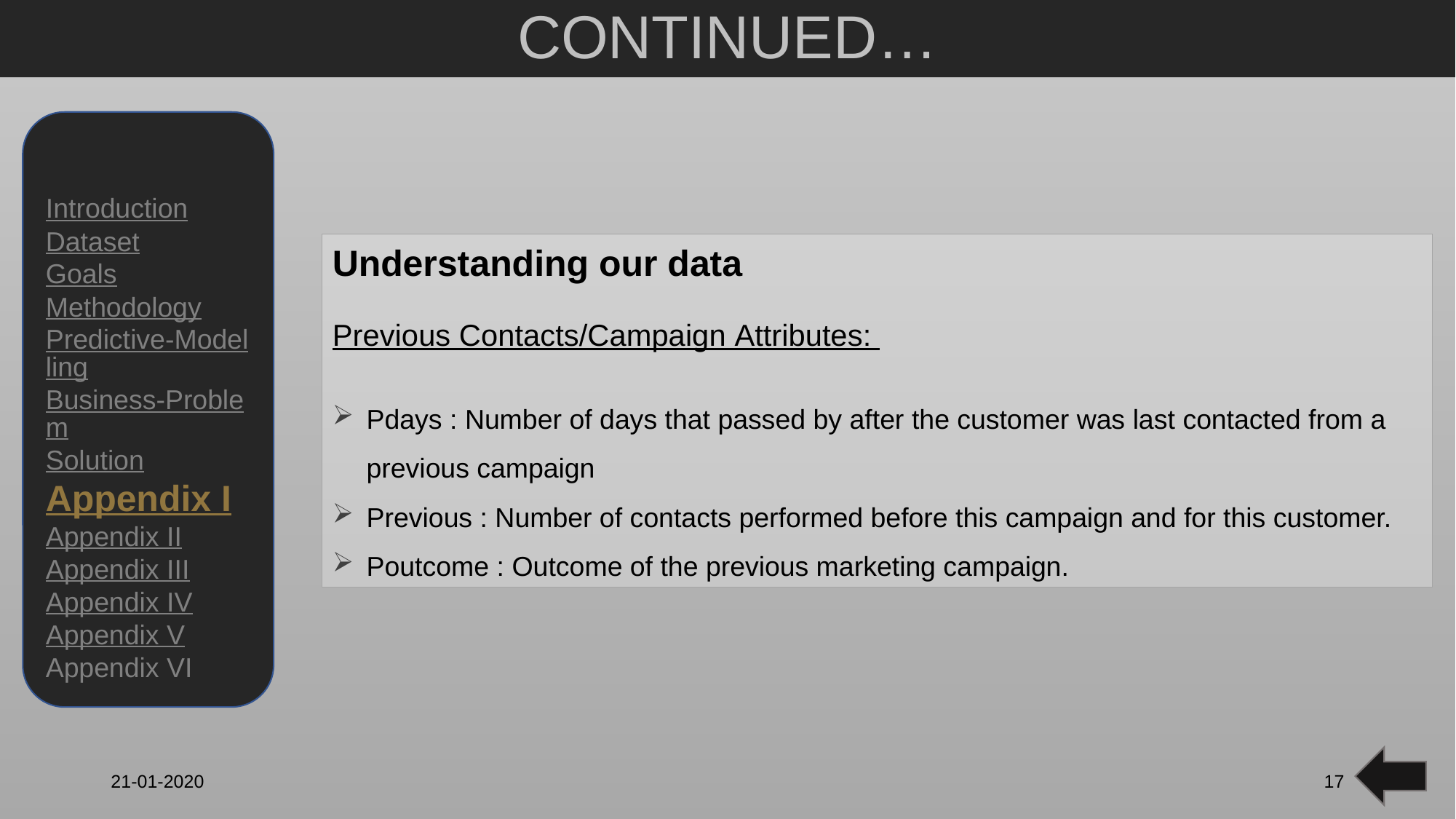

# CONTINUED…
Understanding our data

Previous Contacts/Campaign Attributes:

Pdays : Number of days that passed by after the customer was last contacted from a previous campaign
Previous : Number of contacts performed before this campaign and for this customer.
Poutcome : Outcome of the previous marketing campaign.
Introduction
Dataset
Goals
Methodology
Predictive-Modelling
Business-Problem
Solution
Appendix I
Appendix II
Appendix III
Appendix IV
Appendix V
Appendix VI

21-01-2020
17